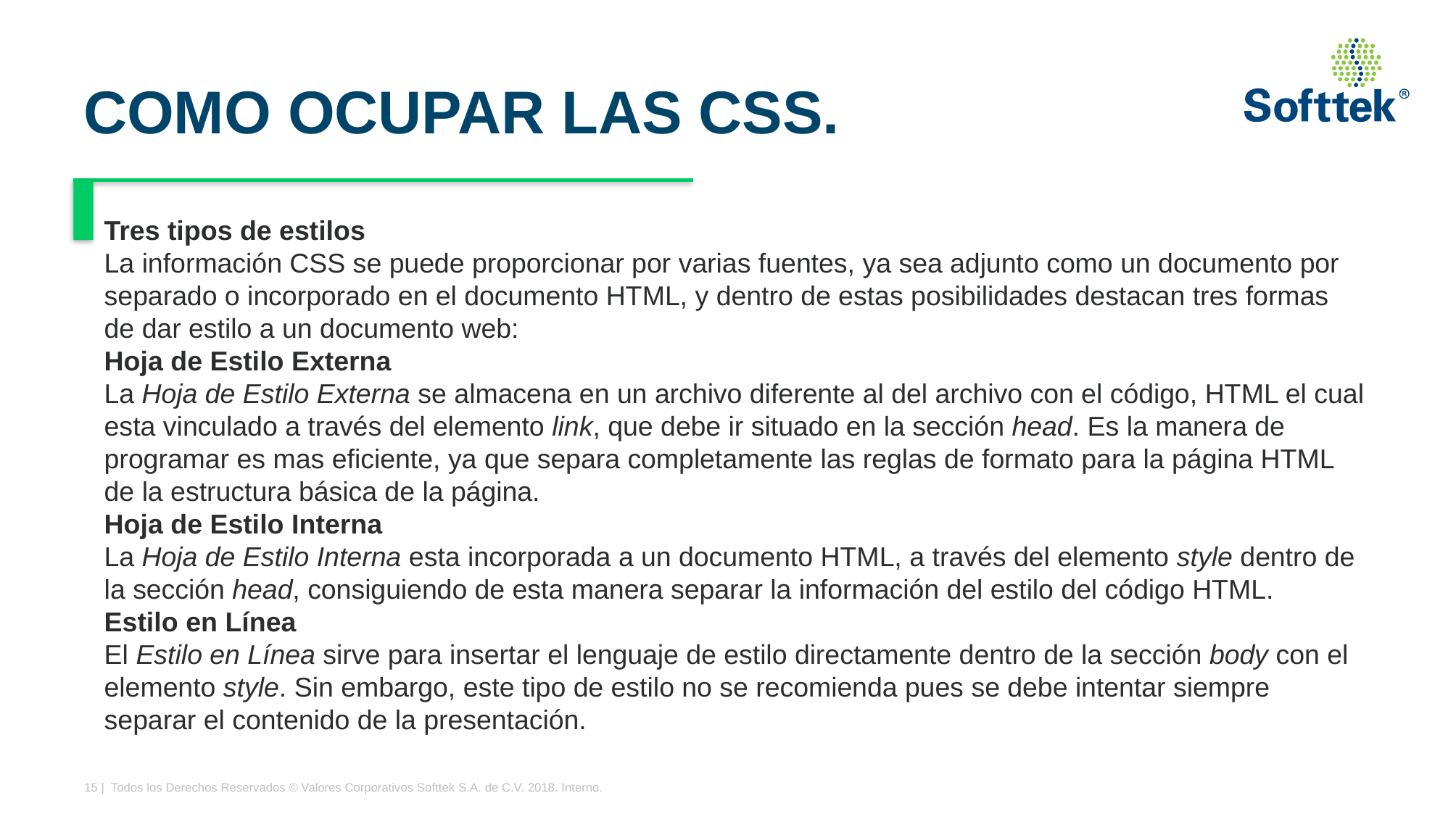

# COMO OCUPAR LAS CSS.

Tres tipos de estilos
La información CSS se puede proporcionar por varias fuentes, ya sea adjunto como un documento por separado o incorporado en el documento HTML, y dentro de estas posibilidades destacan tres formas de dar estilo a un documento web:
Hoja de Estilo Externa
La Hoja de Estilo Externa se almacena en un archivo diferente al del archivo con el código, HTML el cual esta vinculado a través del elemento link, que debe ir situado en la sección head. Es la manera de programar es mas eficiente, ya que separa completamente las reglas de formato para la página HTML de la estructura básica de la página.
Hoja de Estilo Interna
La Hoja de Estilo Interna esta incorporada a un documento HTML, a través del elemento style dentro de la sección head, consiguiendo de esta manera separar la información del estilo del código HTML.
Estilo en Línea
El Estilo en Línea sirve para insertar el lenguaje de estilo directamente dentro de la sección body con el elemento style. Sin embargo, este tipo de estilo no se recomienda pues se debe intentar siempre separar el contenido de la presentación.